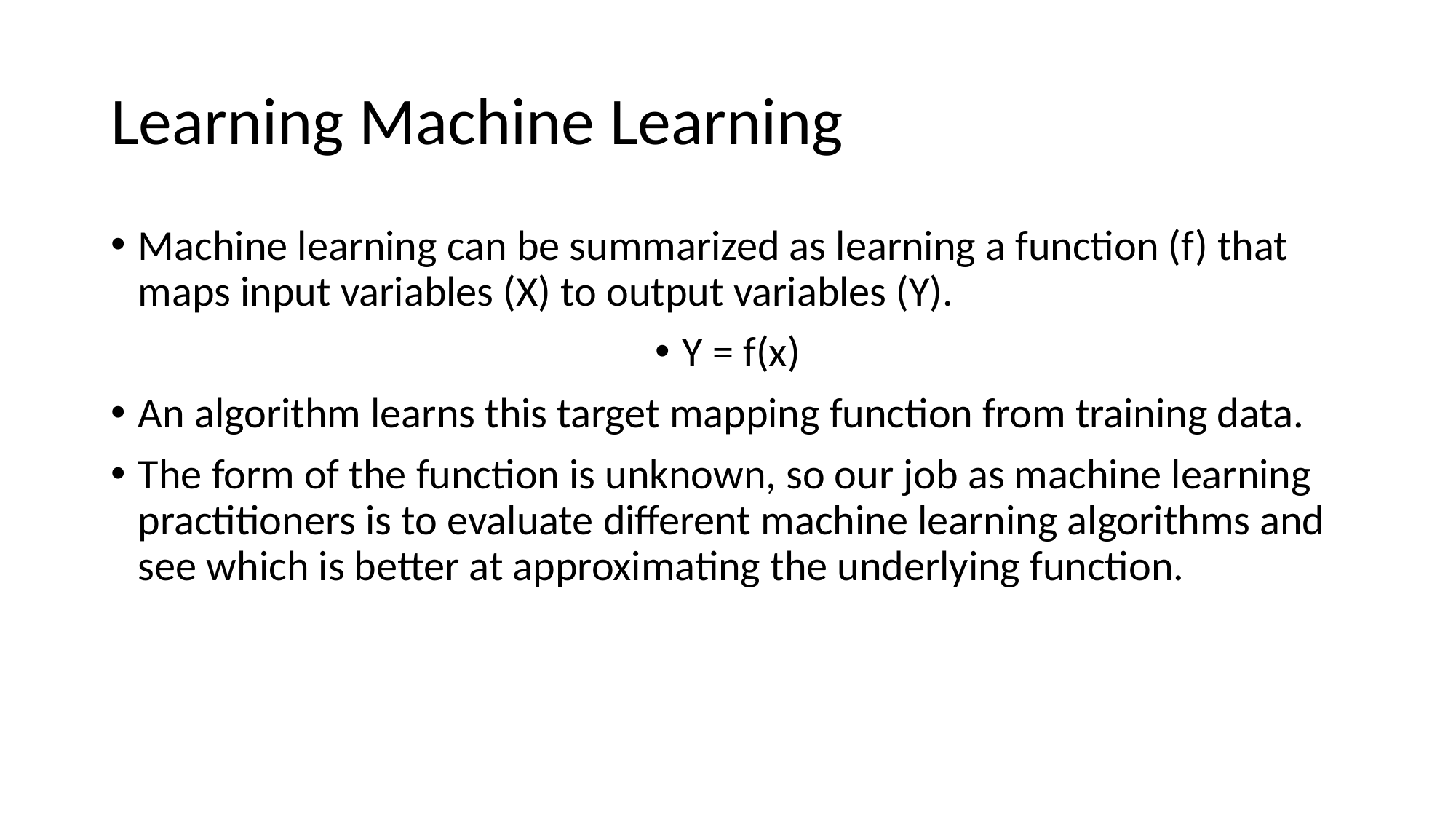

# Learning Machine Learning
Machine learning can be summarized as learning a function (f) that maps input variables (X) to output variables (Y).
Y = f(x)
An algorithm learns this target mapping function from training data.
The form of the function is unknown, so our job as machine learning practitioners is to evaluate different machine learning algorithms and see which is better at approximating the underlying function.